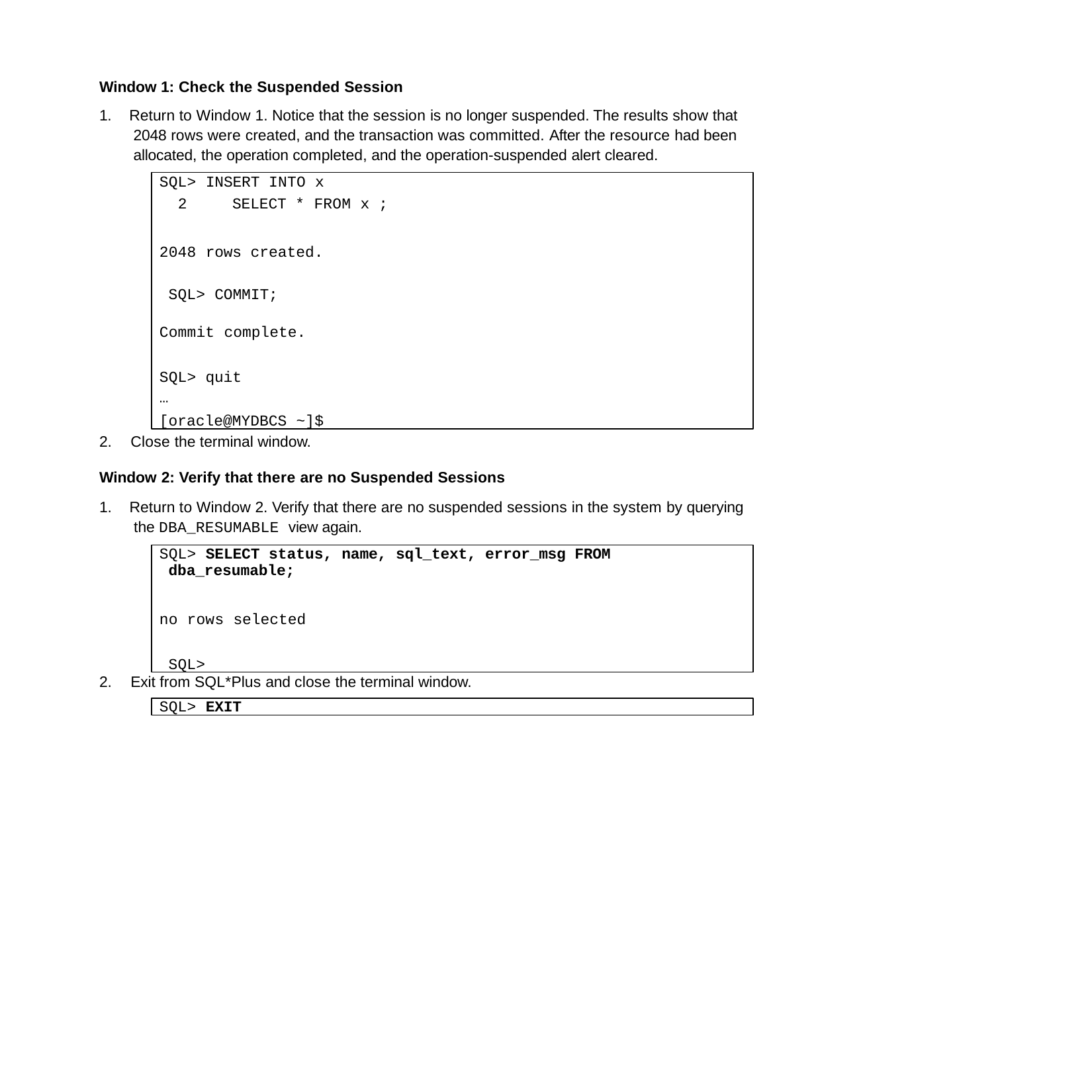

Window 1: Check the Suspended Session
1.	Return to Window 1. Notice that the session is no longer suspended. The results show that  2048 rows were created, and the transaction was committed. After the resource had been  allocated, the operation completed, and the operation-suspended alert cleared.
SQL> INSERT INTO x
2	SELECT * FROM x ;
2048 rows created.  SQL> COMMIT;

Commit complete.

SQL> quit
…
[oracle@MYDBCS ~]$
2.	Close the terminal window.

Window 2: Verify that there are no Suspended Sessions
1.	Return to Window 2. Verify that there are no suspended sessions in the system by querying  the DBA_RESUMABLE view again.
SQL> SELECT status, name, sql_text, error_msg FROM  dba_resumable;
no rows selected  SQL>
2.	Exit from SQL*Plus and close the terminal window.
SQL> EXIT